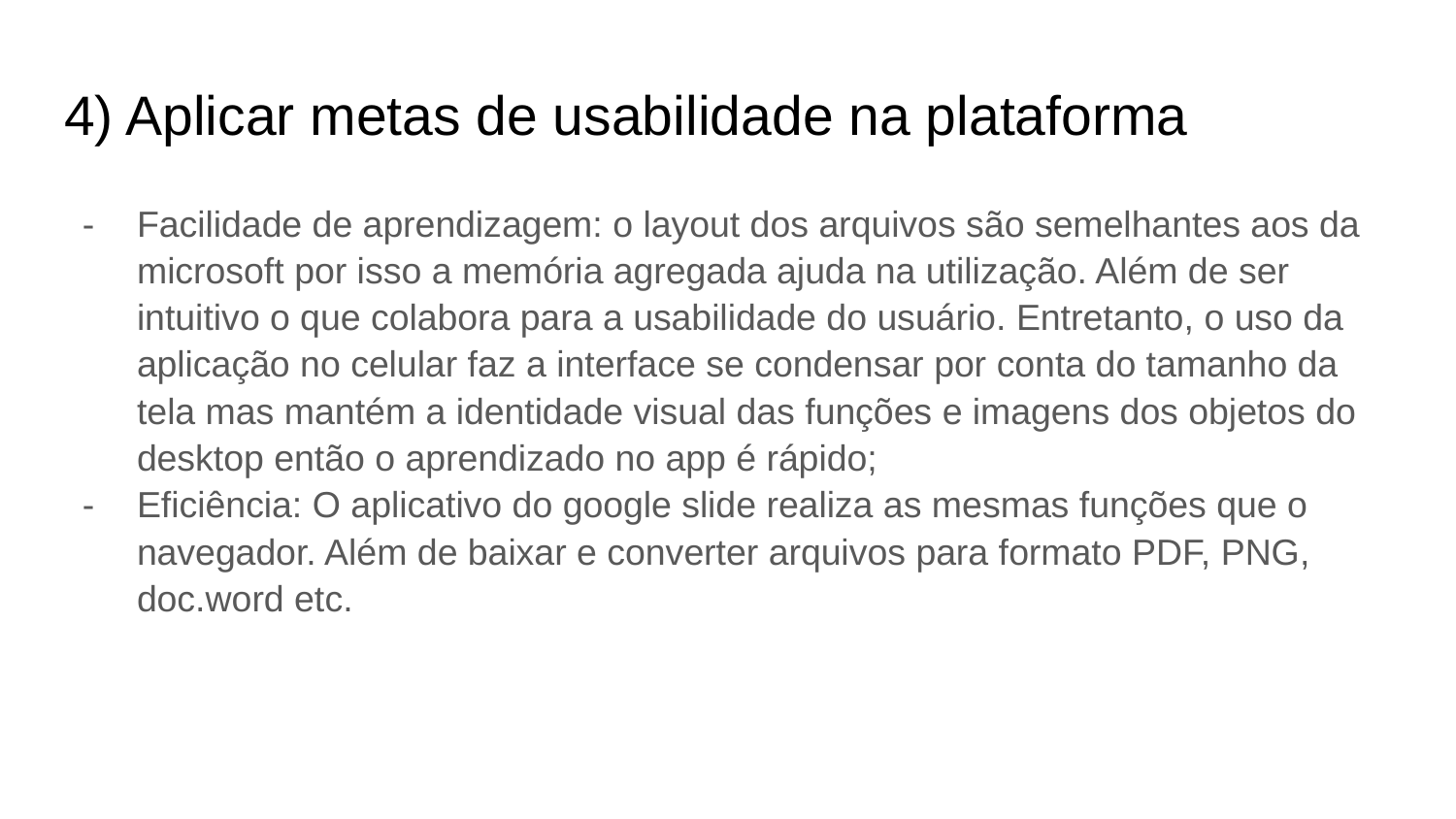

# 4) Aplicar metas de usabilidade na plataforma
Facilidade de aprendizagem: o layout dos arquivos são semelhantes aos da microsoft por isso a memória agregada ajuda na utilização. Além de ser intuitivo o que colabora para a usabilidade do usuário. Entretanto, o uso da aplicação no celular faz a interface se condensar por conta do tamanho da tela mas mantém a identidade visual das funções e imagens dos objetos do desktop então o aprendizado no app é rápido;
Eficiência: O aplicativo do google slide realiza as mesmas funções que o navegador. Além de baixar e converter arquivos para formato PDF, PNG, doc.word etc.